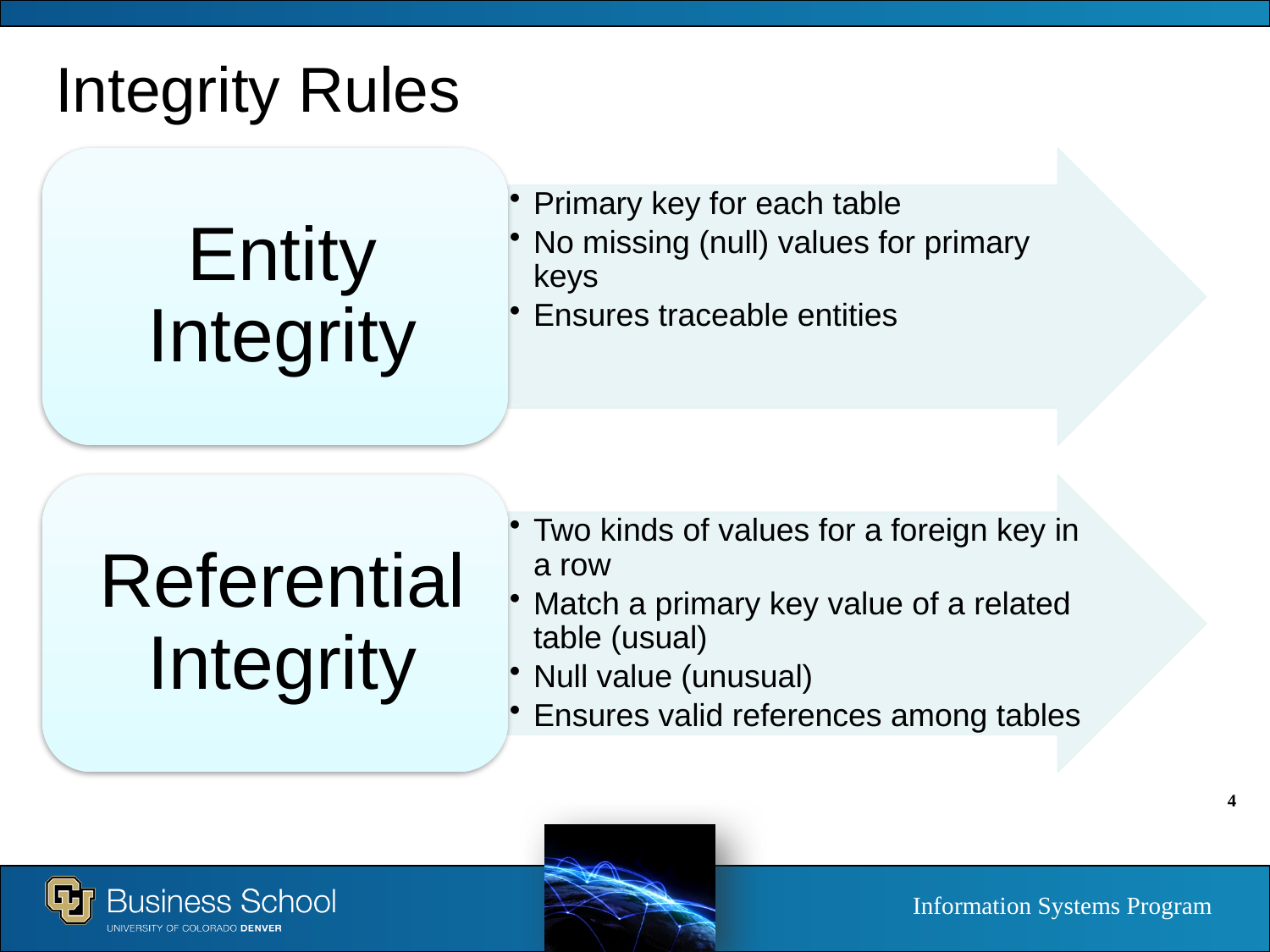

# Integrity Rules
Primary key for each table
No missing (null) values for primary keys
Ensures traceable entities
Entity Integrity
Two kinds of values for a foreign key in a row
Match a primary key value of a related table (usual)
Null value (unusual)
Ensures valid references among tables
Referential Integrity